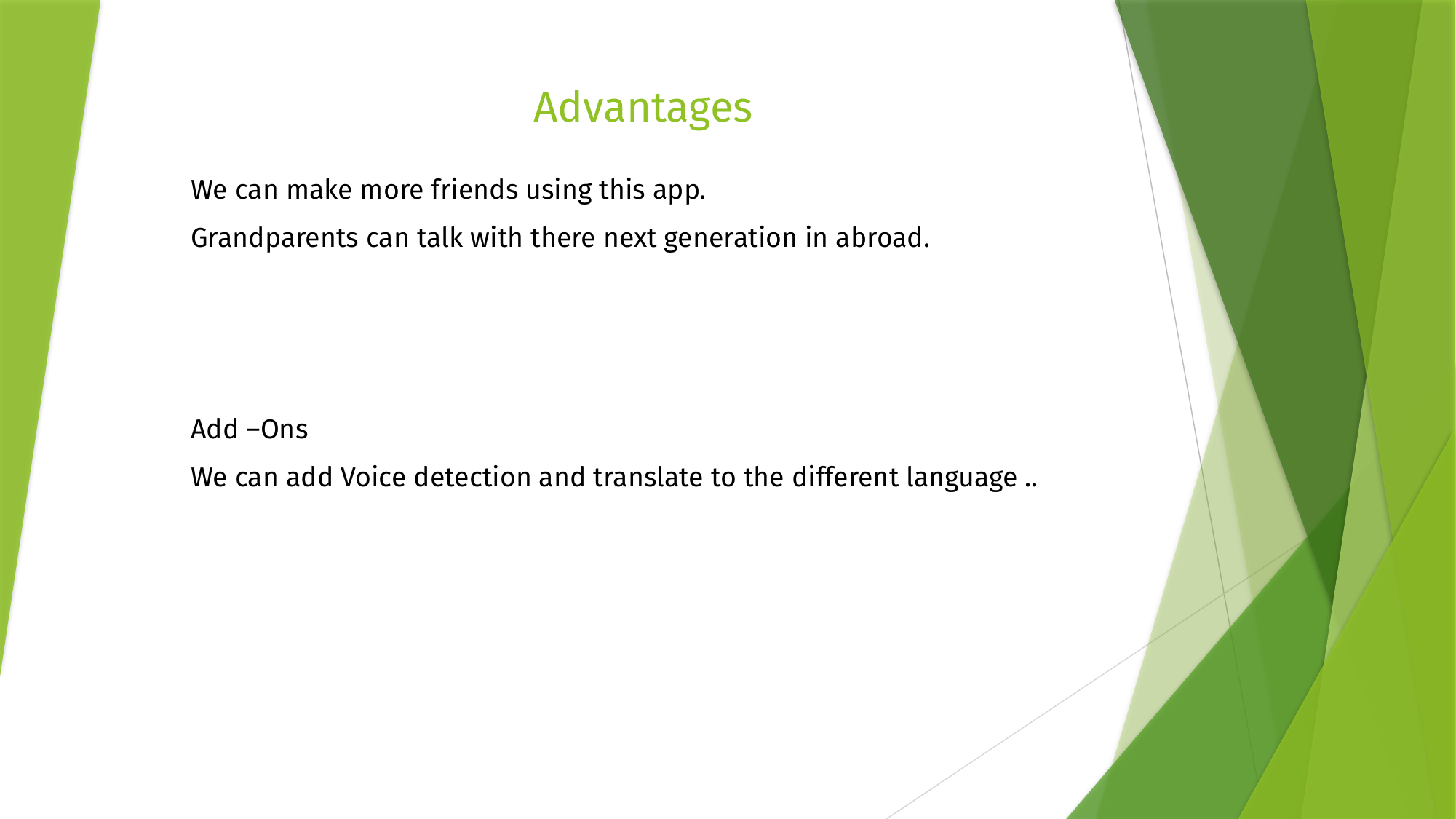

# Advantages
We can make more friends using this app.
Grandparents can talk with there next generation in abroad.

Add –Ons
We can add Voice detection and translate to the different language ..